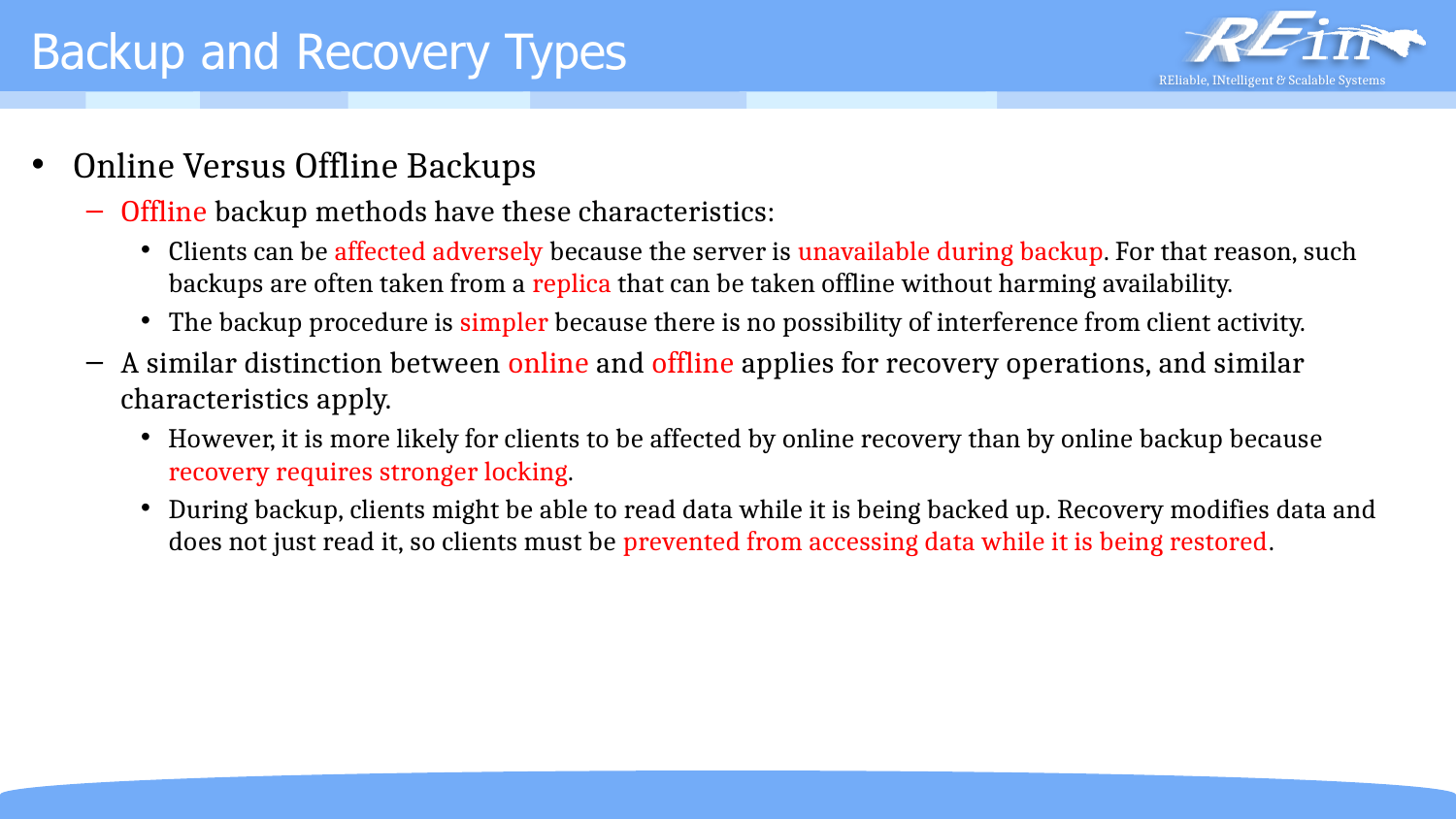

# Backup and Recovery Types
Online Versus Offline Backups
Offline backup methods have these characteristics:
Clients can be affected adversely because the server is unavailable during backup. For that reason, such backups are often taken from a replica that can be taken offline without harming availability.
The backup procedure is simpler because there is no possibility of interference from client activity.
A similar distinction between online and offline applies for recovery operations, and similar characteristics apply.
However, it is more likely for clients to be affected by online recovery than by online backup because recovery requires stronger locking.
During backup, clients might be able to read data while it is being backed up. Recovery modifies data and does not just read it, so clients must be prevented from accessing data while it is being restored.

9